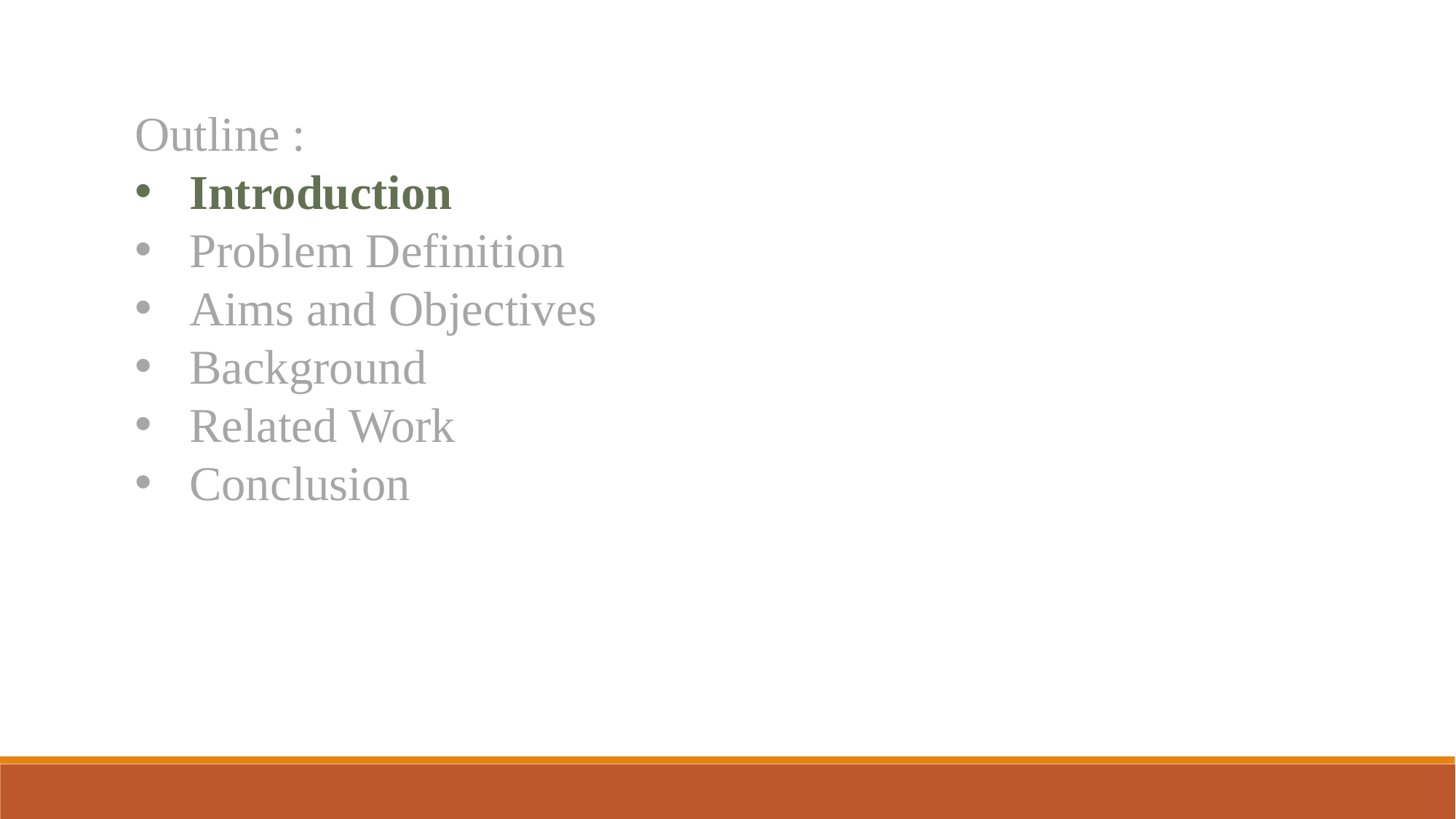

Outline :
Introduction
Problem Definition
Aims and Objectives
Background
Related Work
Conclusion